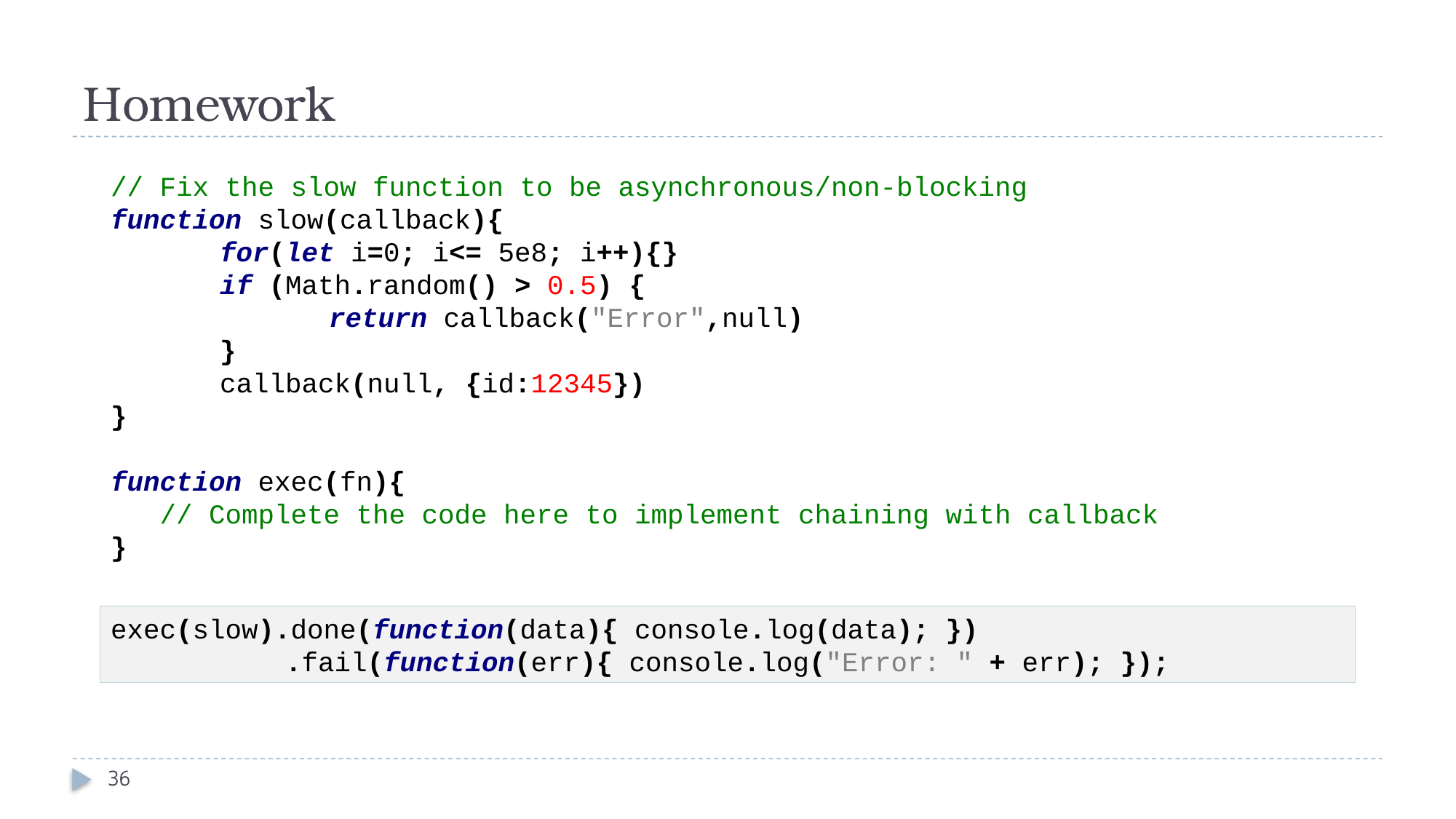

# Homework
// Fix the slow function to be asynchronous/non-blocking
function slow(callback){
	for(let i=0; i<= 5e8; i++){}
	if (Math.random() > 0.5) {
		return callback("Error",null)
	}
	callback(null, {id:12345})
}

function exec(fn){
   // Complete the code here to implement chaining with callback
}
exec(slow).done(function(data){ console.log(data); })
	    .fail(function(err){ console.log("Error: " + err); });
36